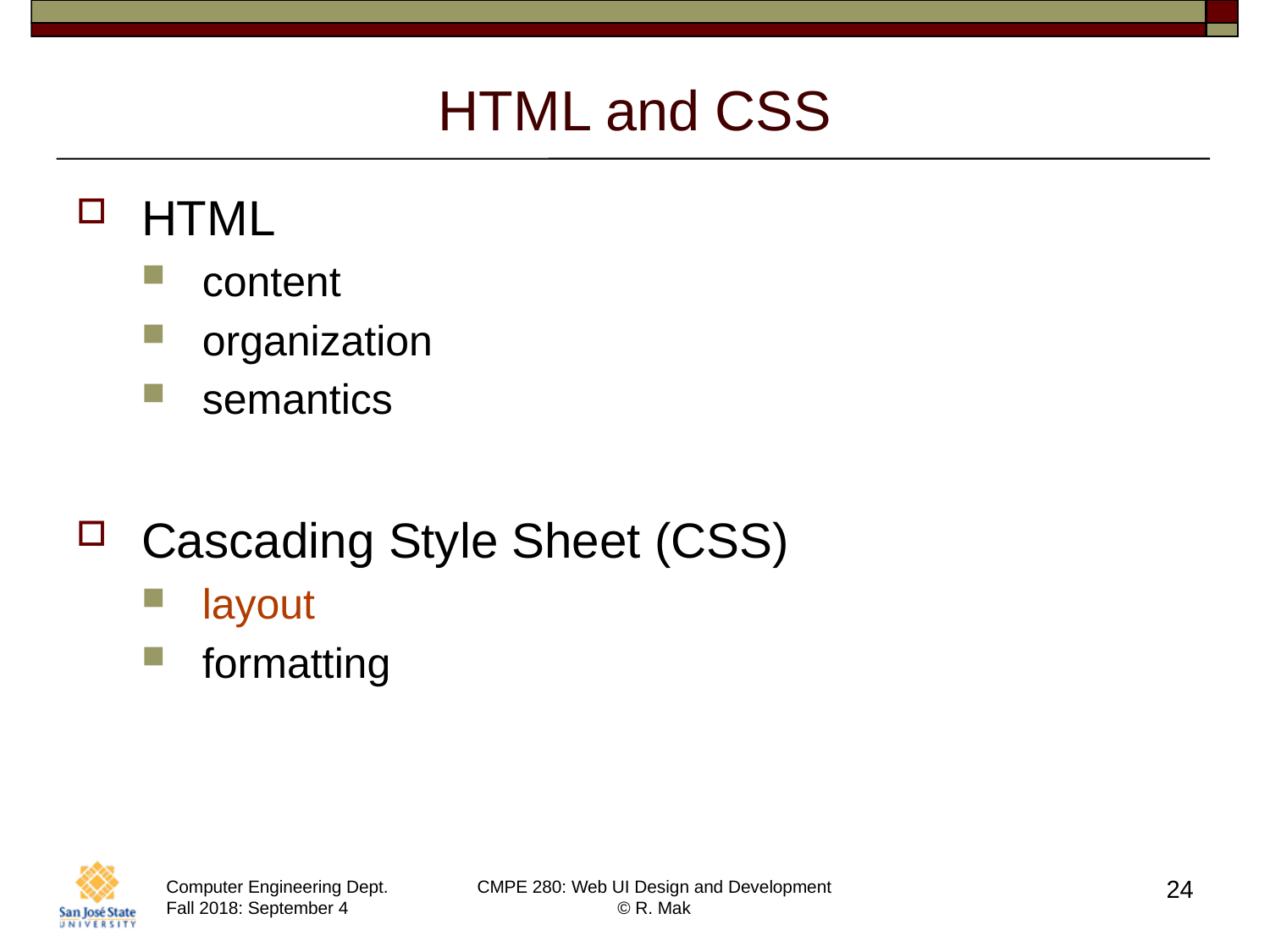

# HTML and CSS
HTML
content
organization
semantics

Cascading Style Sheet (CSS)
layout
formatting

24